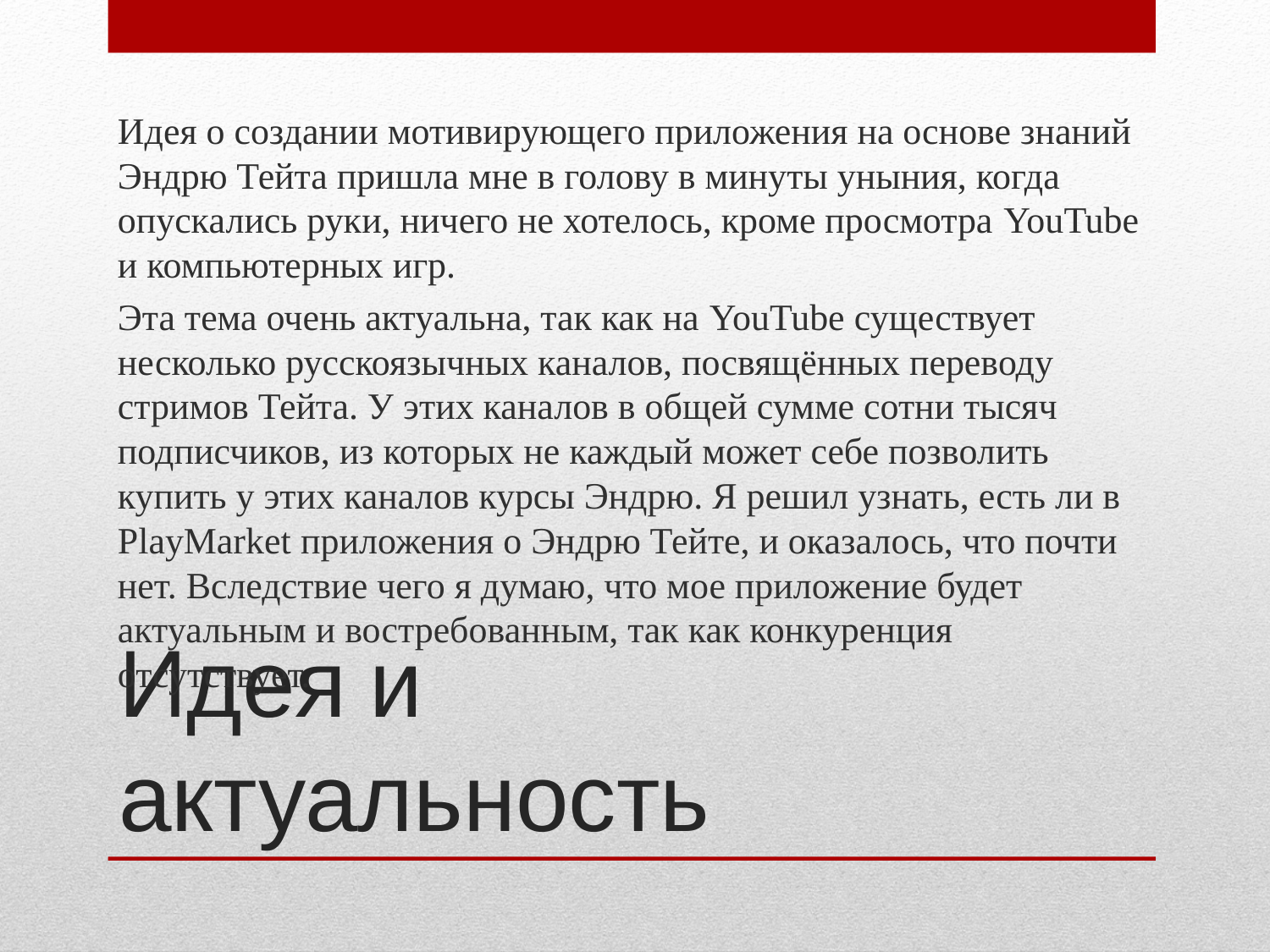

Идея о создании мотивирующего приложения на основе знаний Эндрю Тейта пришла мне в голову в минуты уныния, когда опускались руки, ничего не хотелось, кроме просмотра YouTube и компьютерных игр.
Эта тема очень актуальна, так как на YouTube существует несколько русскоязычных каналов, посвящённых переводу стримов Тейта. У этих каналов в общей сумме сотни тысяч подписчиков, из которых не каждый может себе позволить купить у этих каналов курсы Эндрю. Я решил узнать, есть ли в PlayMarket приложения о Эндрю Тейте, и оказалось, что почти нет. Вследствие чего я думаю, что мое приложение будет актуальным и востребованным, так как конкуренция отсутствует.
# Идея и актуальность